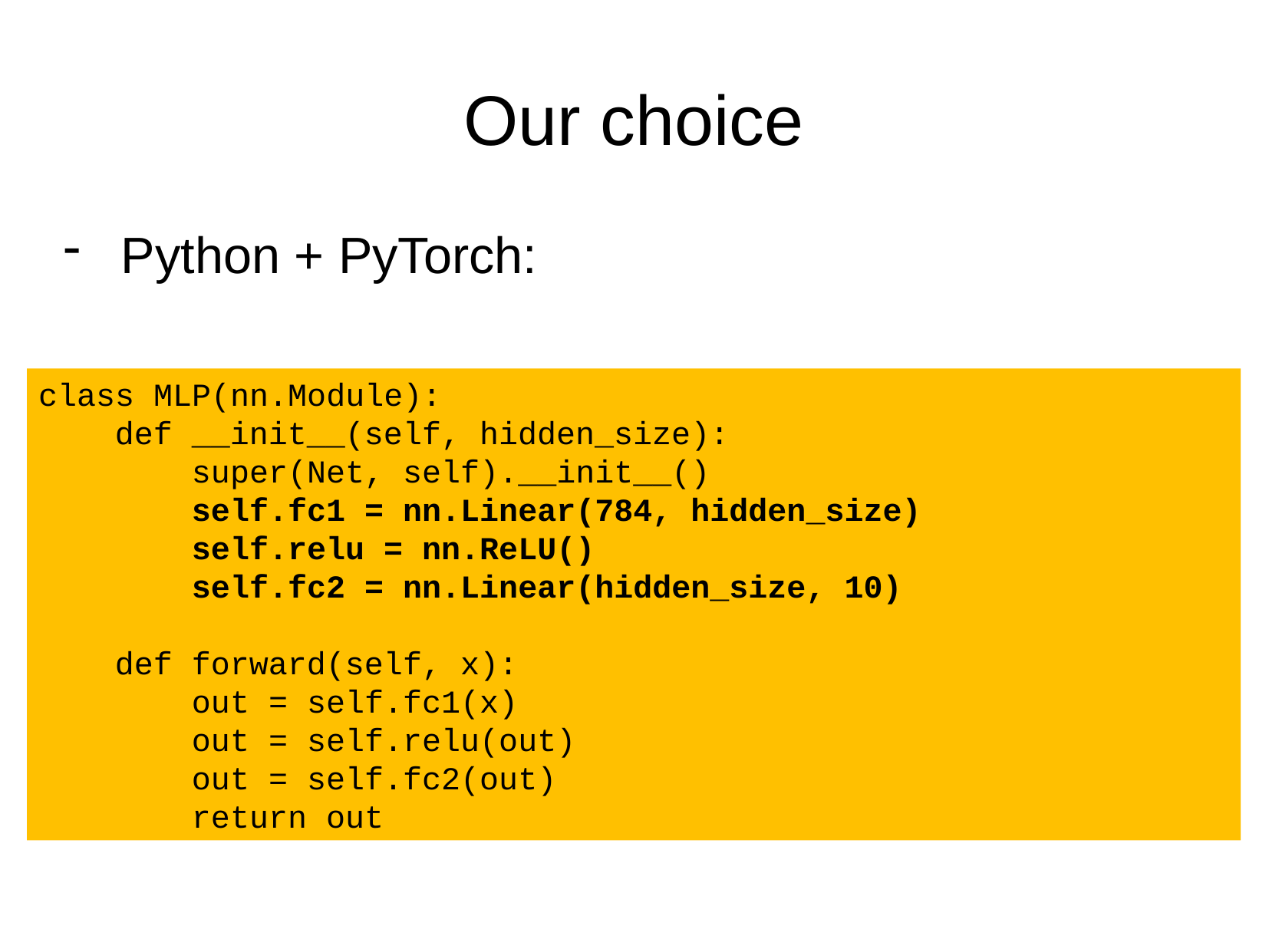

Our choice
Python + PyTorch:

class MLP(nn.Module):
    def __init__(self, hidden_size):
        super(Net, self).__init__()
        self.fc1 = nn.Linear(784, hidden_size)
        self.relu = nn.ReLU()
        self.fc2 = nn.Linear(hidden_size, 10)

    def forward(self, x):
        out = self.fc1(x)
        out = self.relu(out)
        out = self.fc2(out)
        return out